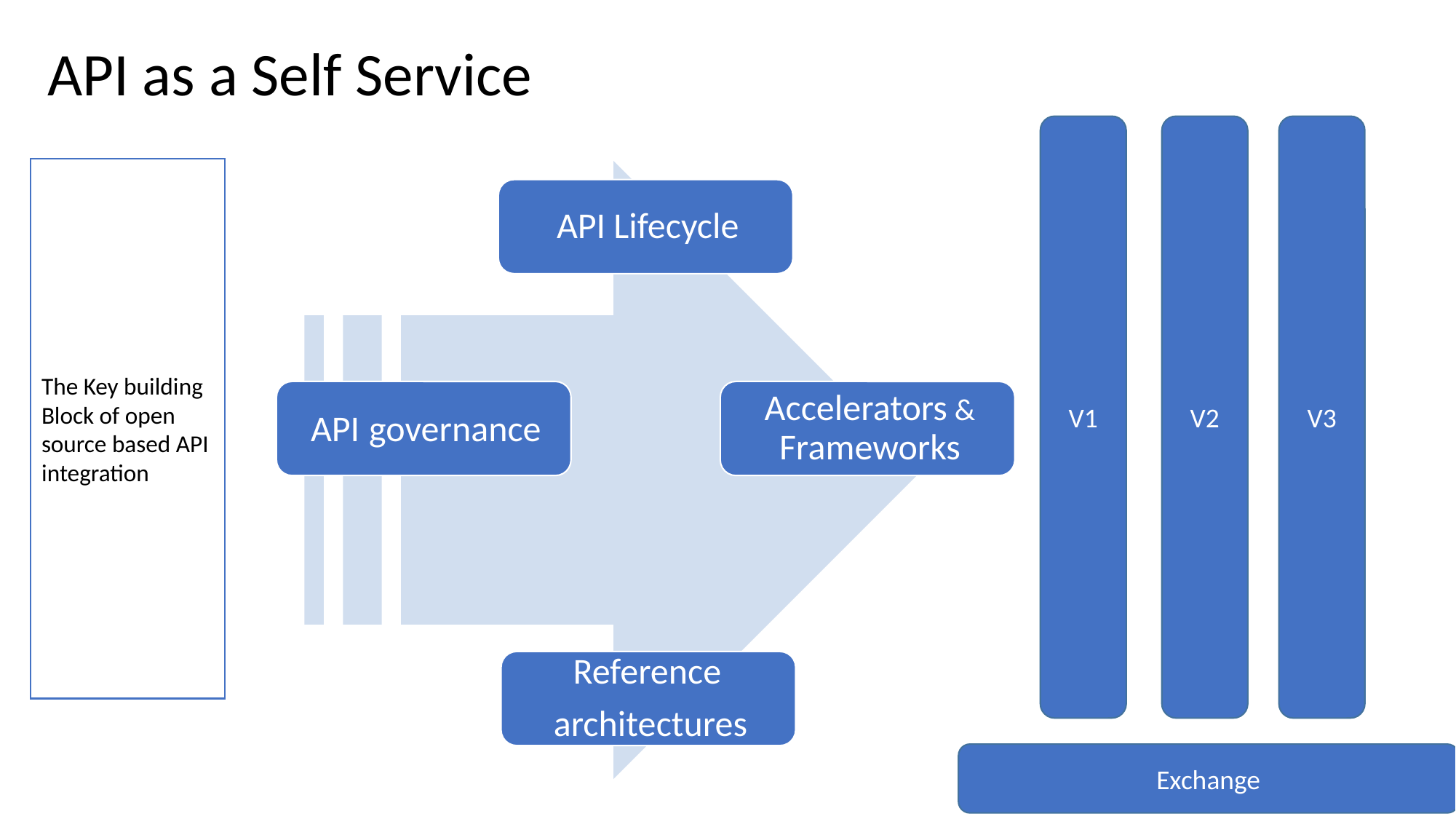

# API as a Self Service
API Lifecycle
Accelerators & Frameworks
Reference
architectures
API governance
V1
V2
V3
The Key building Block of open source based API integration
Exchange